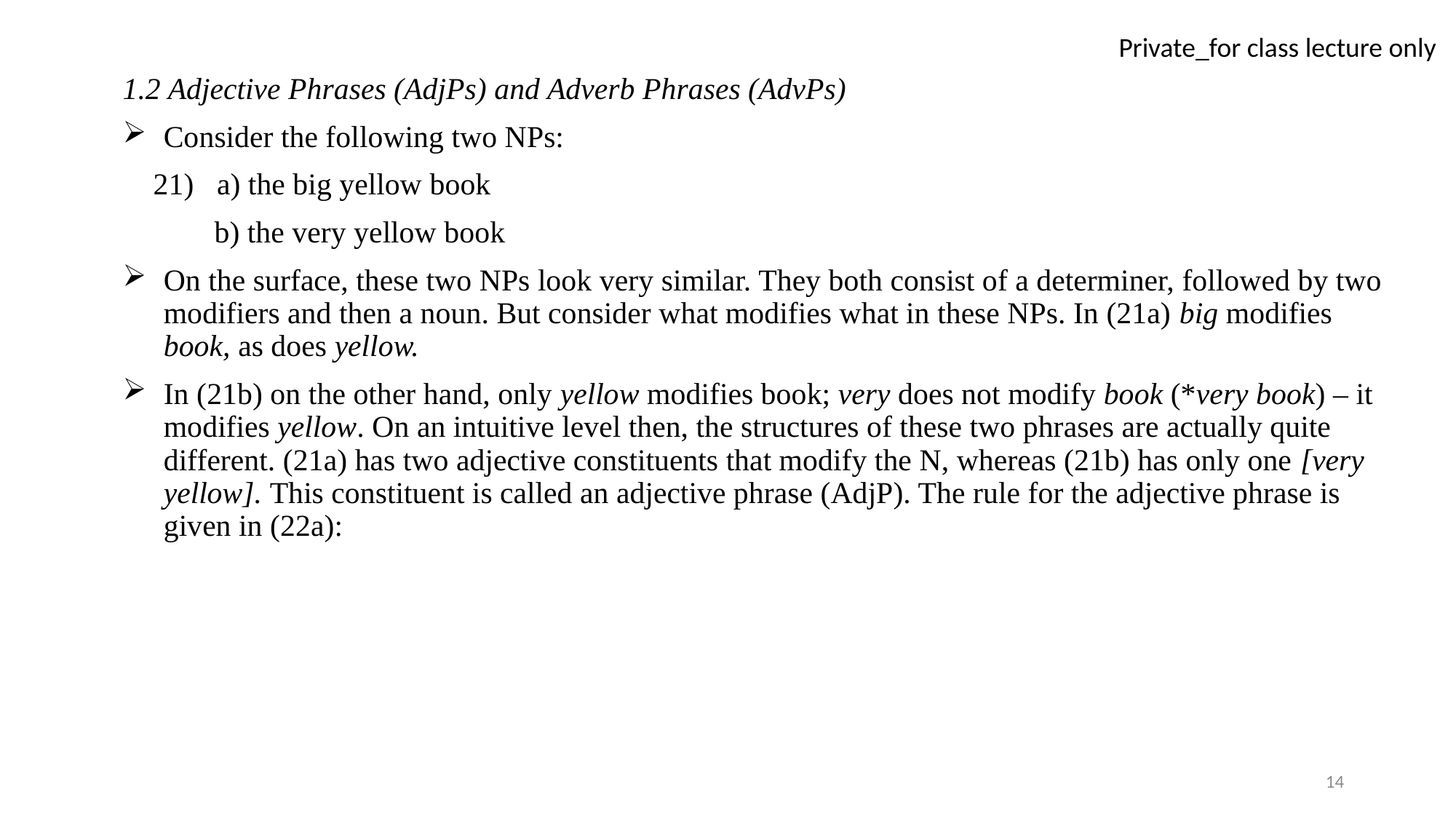

1.2 Adjective Phrases (AdjPs) and Adverb Phrases (AdvPs)
Consider the following two NPs:
    21)   a) the big yellow book
            b) the very yellow book
On the surface, these two NPs look very similar. They both consist of a determiner, followed by two modifiers and then a noun. But consider what modifies what in these NPs. In (21a) big modifies book, as does yellow.
In (21b) on the other hand, only yellow modifies book; very does not modify book (*very book) – it modifies yellow. On an intuitive level then, the structures of these two phrases are actually quite different. (21a) has two adjective constituents that modify the N, whereas (21b) has only one [very yellow]. This constituent is called an adjective phrase (AdjP). The rule for the adjective phrase is given in (22a):
14